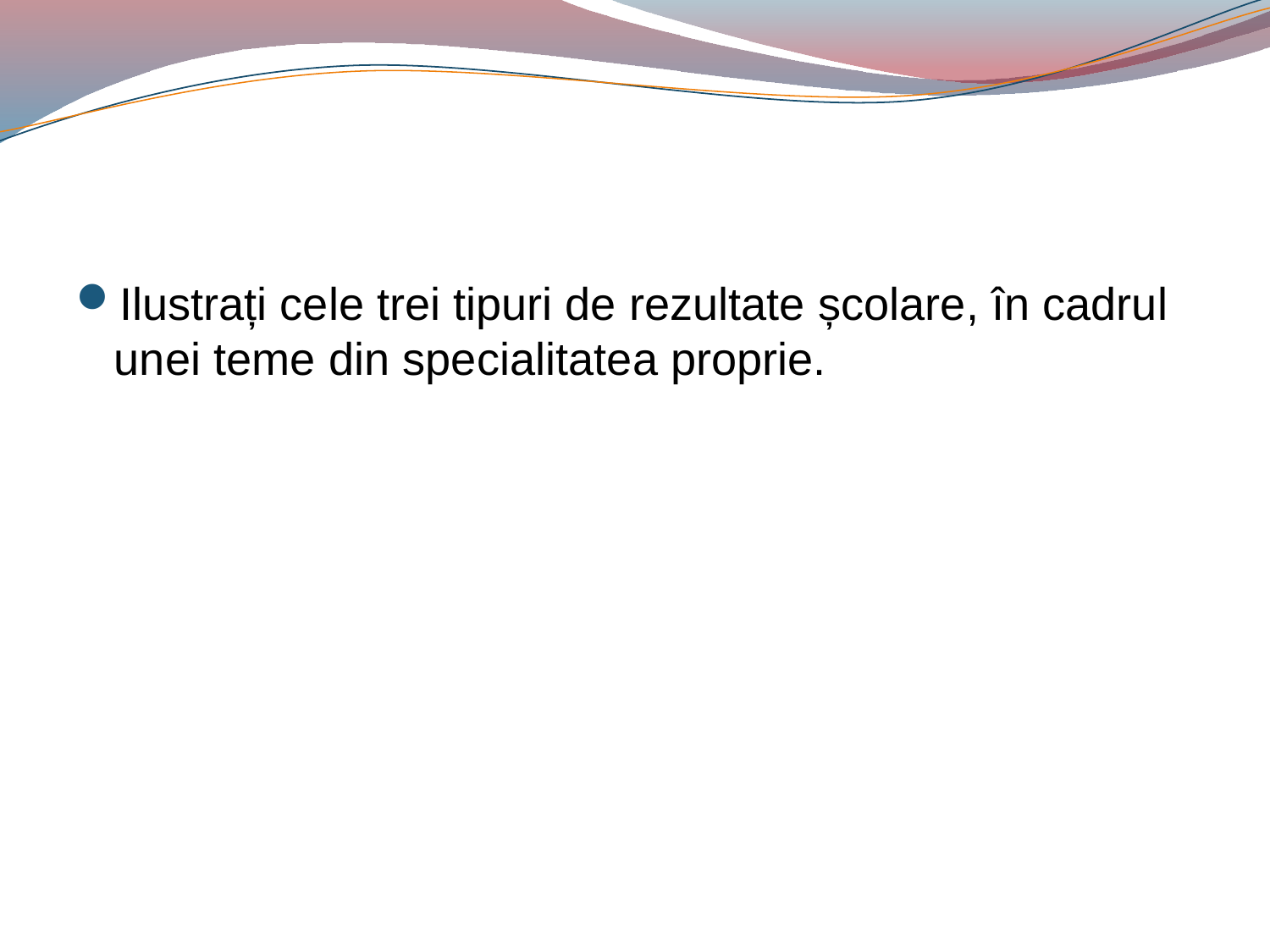

#
Ilustrați cele trei tipuri de rezultate școlare, în cadrul unei teme din specialitatea proprie.